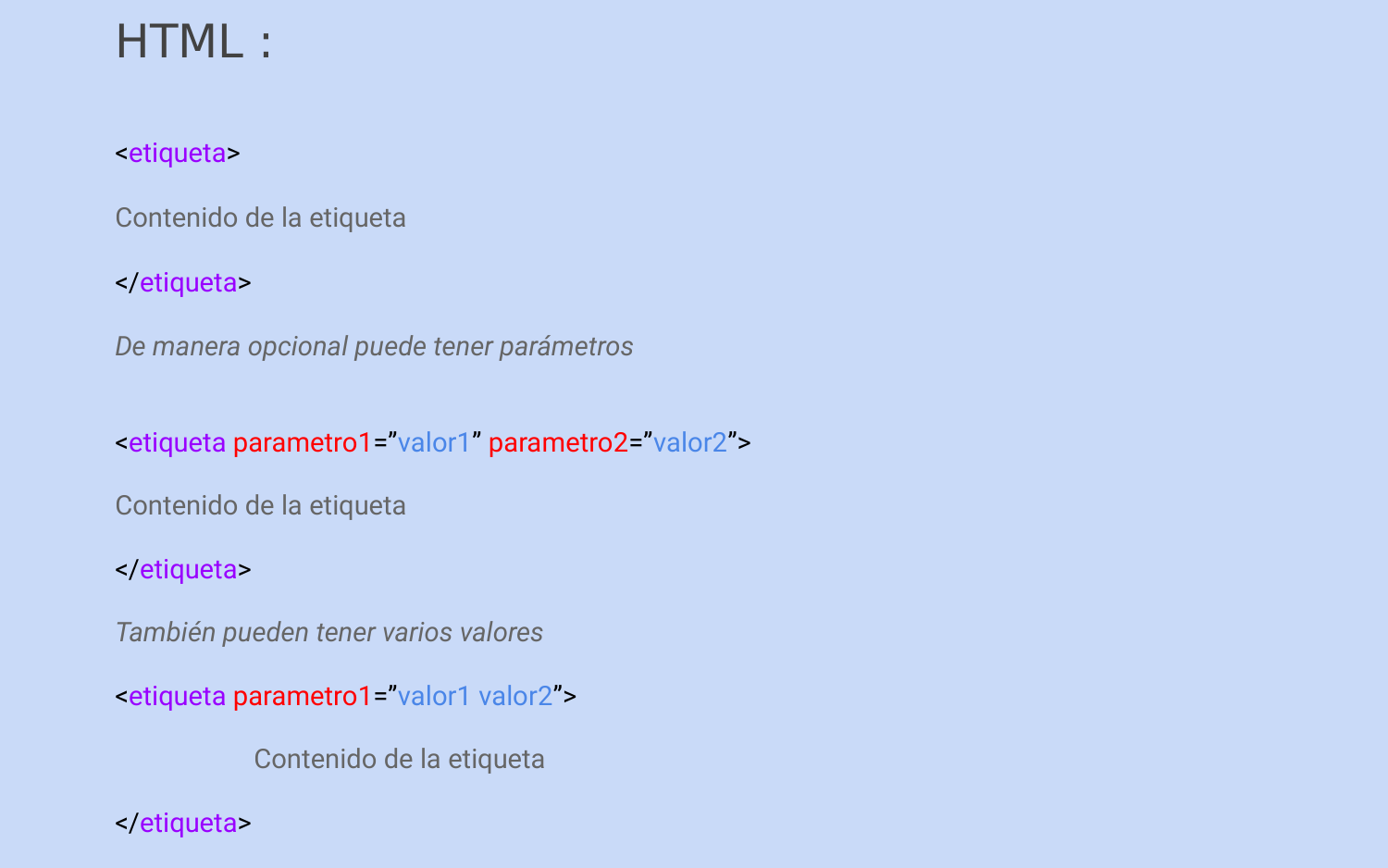

HTML :
<etiqueta>

Contenido de la etiqueta

</etiqueta>

De manera opcional puede tener parámetros

<etiqueta parametro1=”valor1” parametro2=”valor2”>  Contenido de la etiqueta
</etiqueta>
También pueden tener varios valores
<etiqueta parametro1=”valor1 valor2”>
  	Contenido de la etiqueta
</etiqueta>